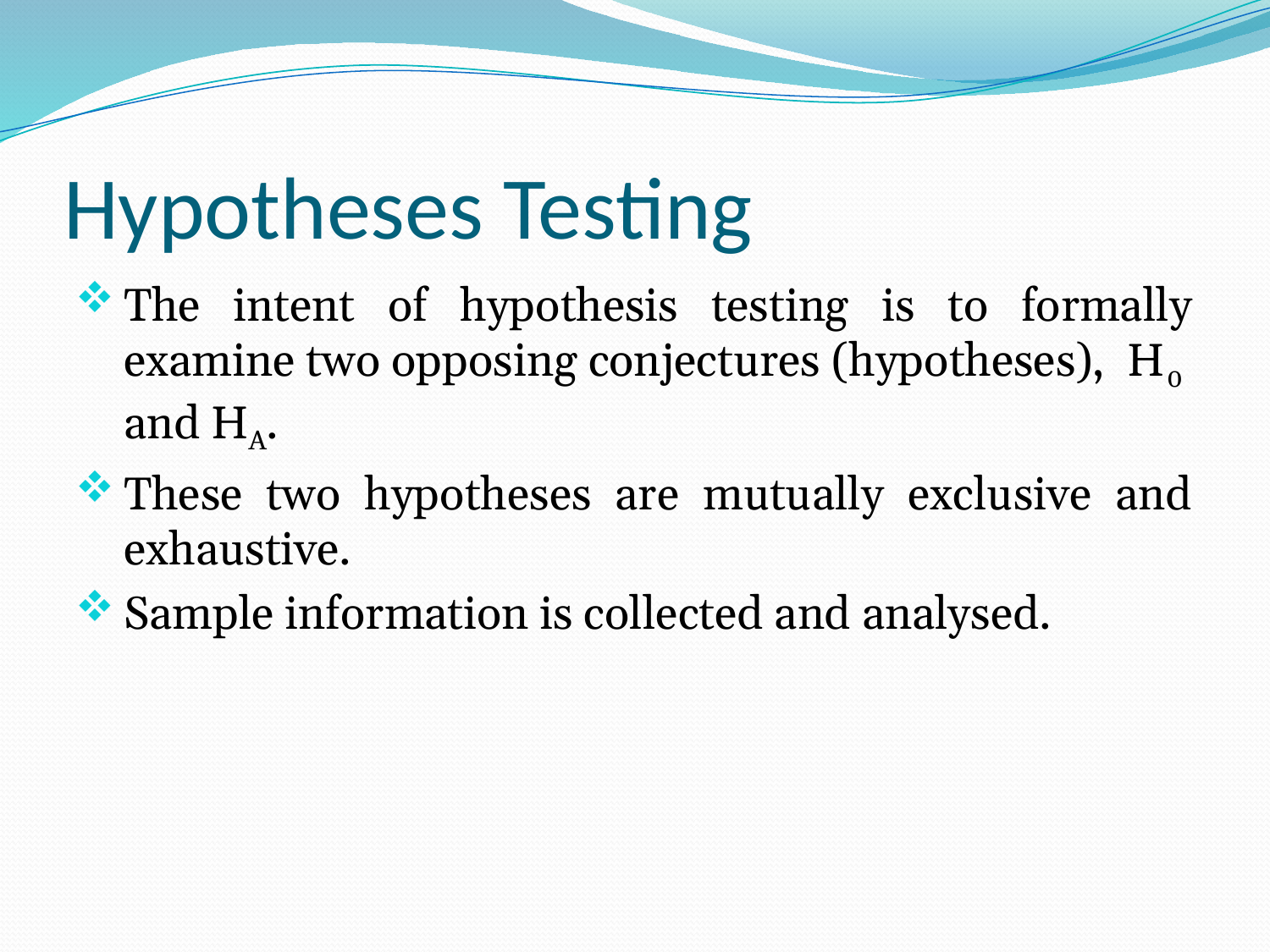

# Hypotheses Testing
The intent of hypothesis testing is to formally examine two opposing conjectures (hypotheses),  H0  and HA.
These two hypotheses are mutually exclusive and exhaustive.
Sample information is collected and analysed.